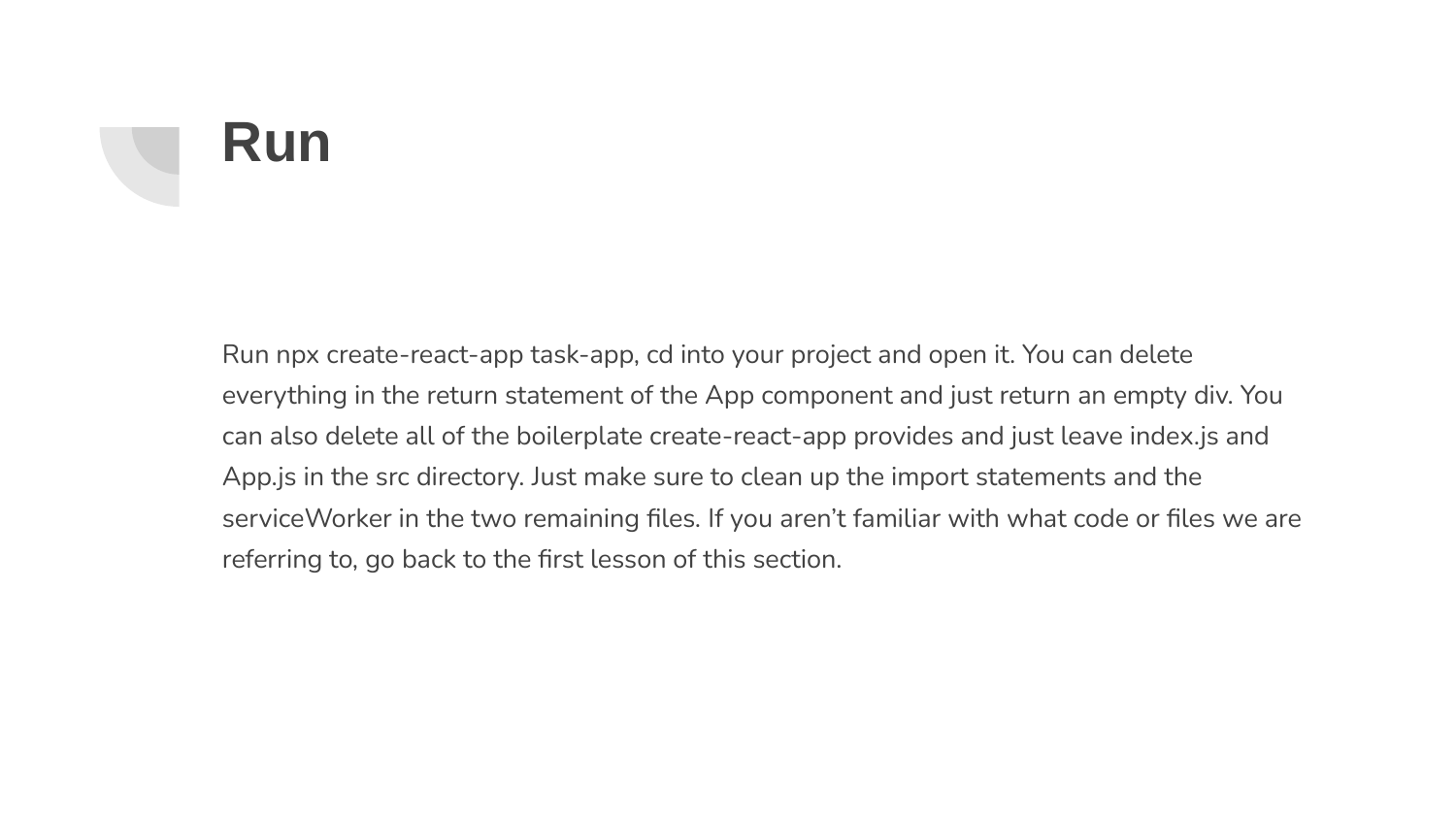

# Run
Run npx create-react-app task-app, cd into your project and open it. You can delete everything in the return statement of the App component and just return an empty div. You can also delete all of the boilerplate create-react-app provides and just leave index.js and App.js in the src directory. Just make sure to clean up the import statements and the serviceWorker in the two remaining files. If you aren’t familiar with what code or files we are referring to, go back to the first lesson of this section.